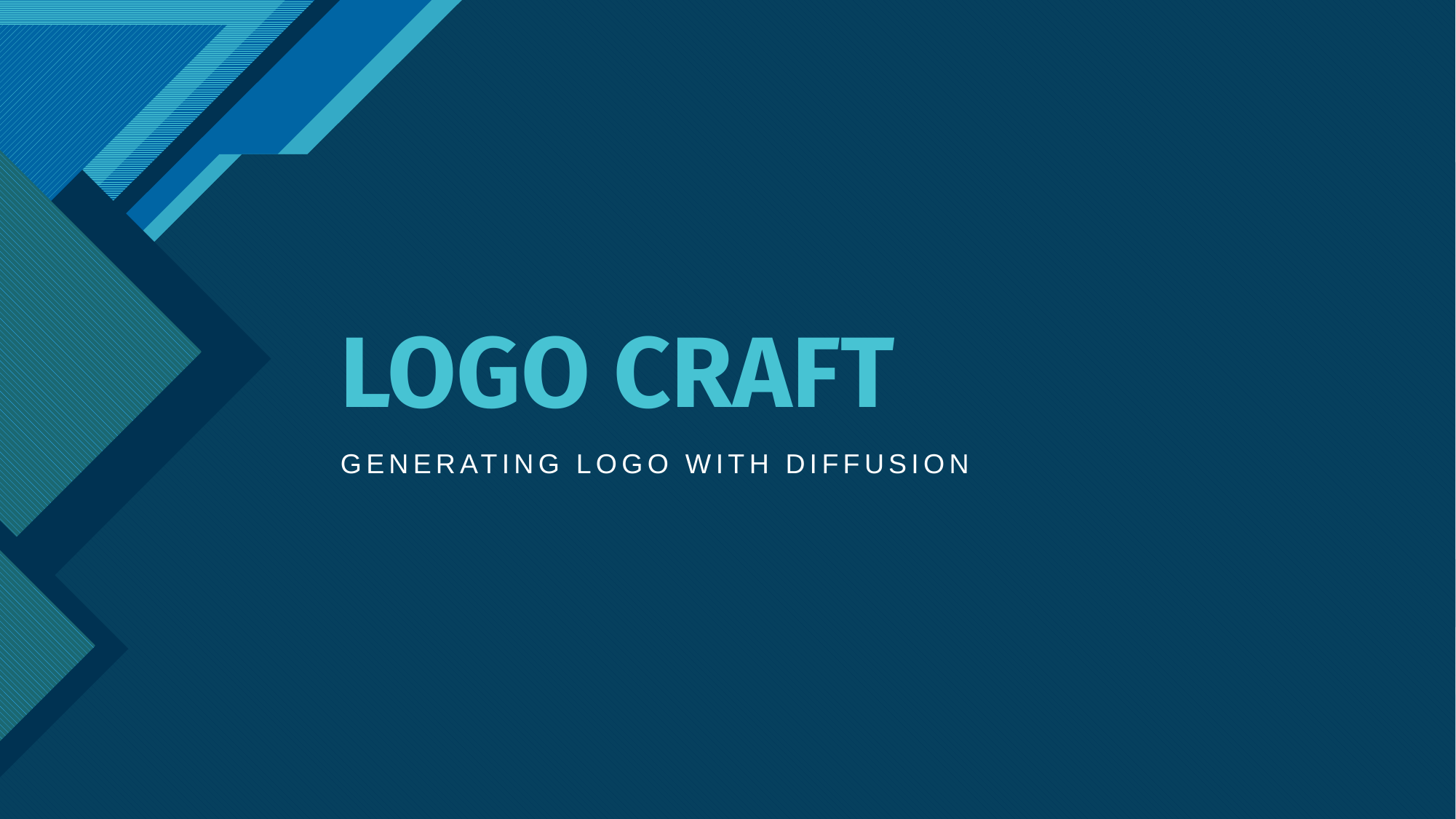

# LOGO CRAFT
GENERATING LOGO WITH DIFFUSION